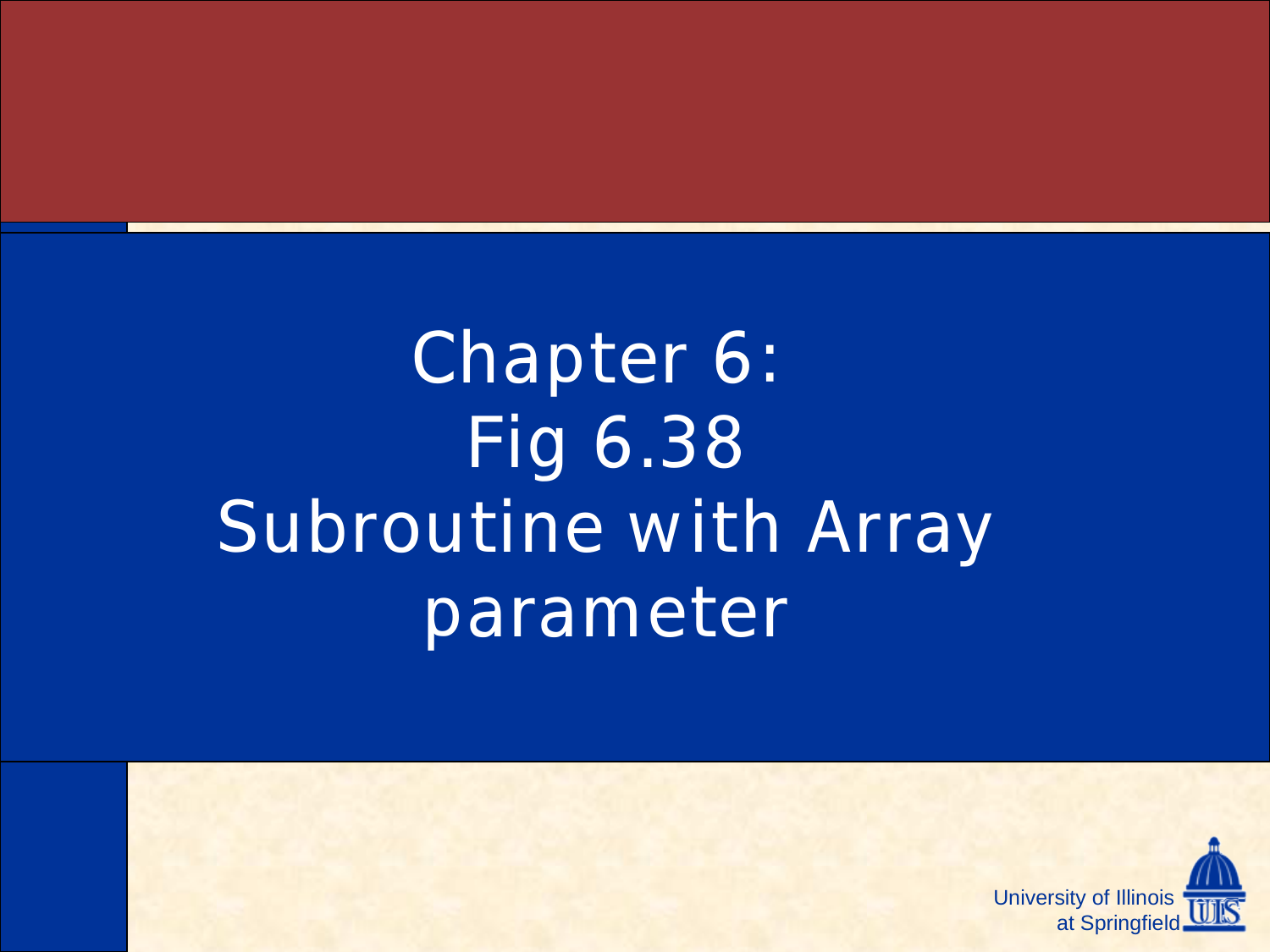

# Chapter 6: Fig 6.38 Subroutine with Array parameter